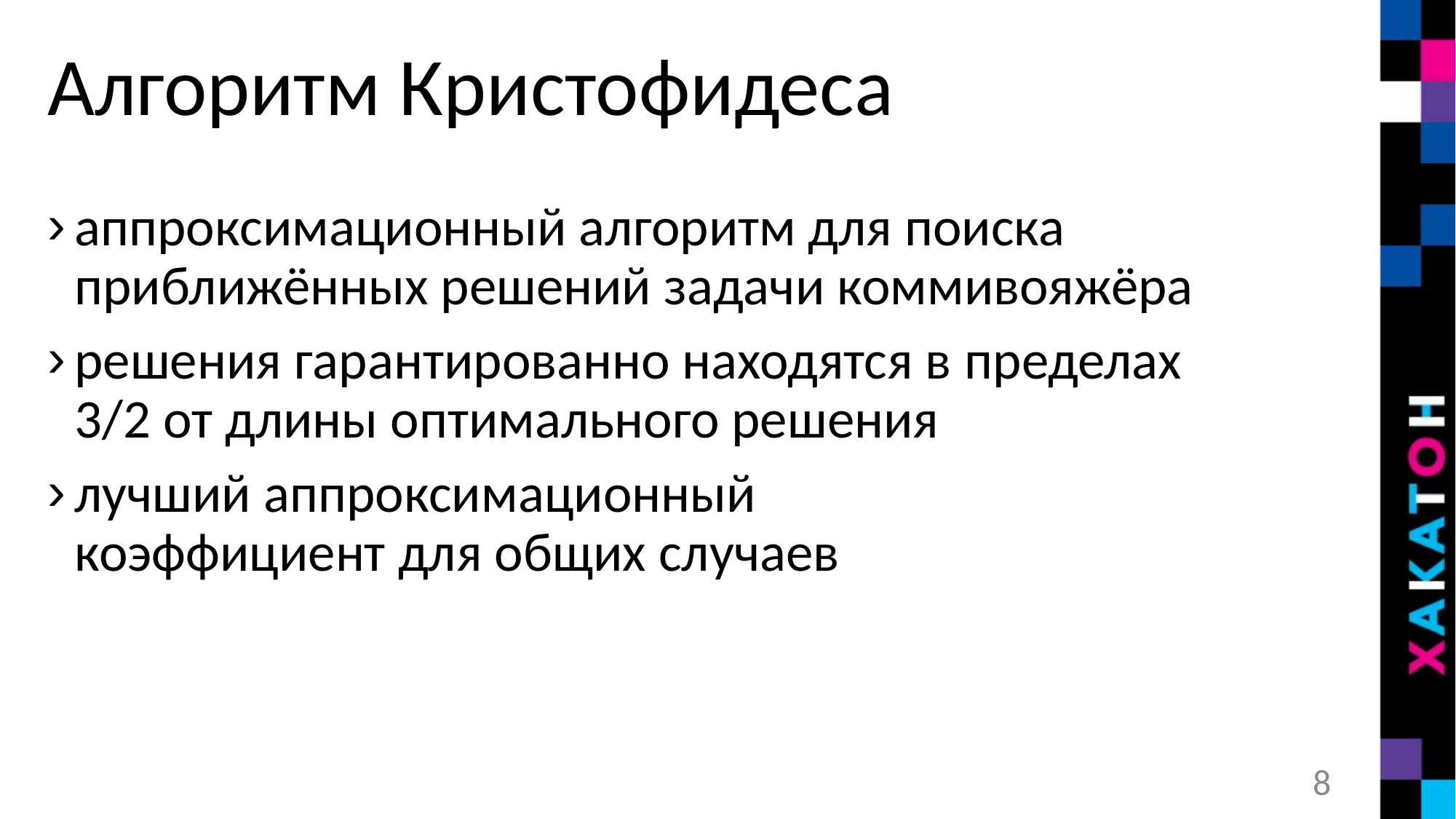

# Алгоритм Кристофидеса
аппроксимационный алгоритм для поиска приближённых решений задачи коммивояжёра
решения гарантированно находятся в пределах 3/2 от длины оптимального решения
лучший аппроксимационный коэффициент для общих случаев
8